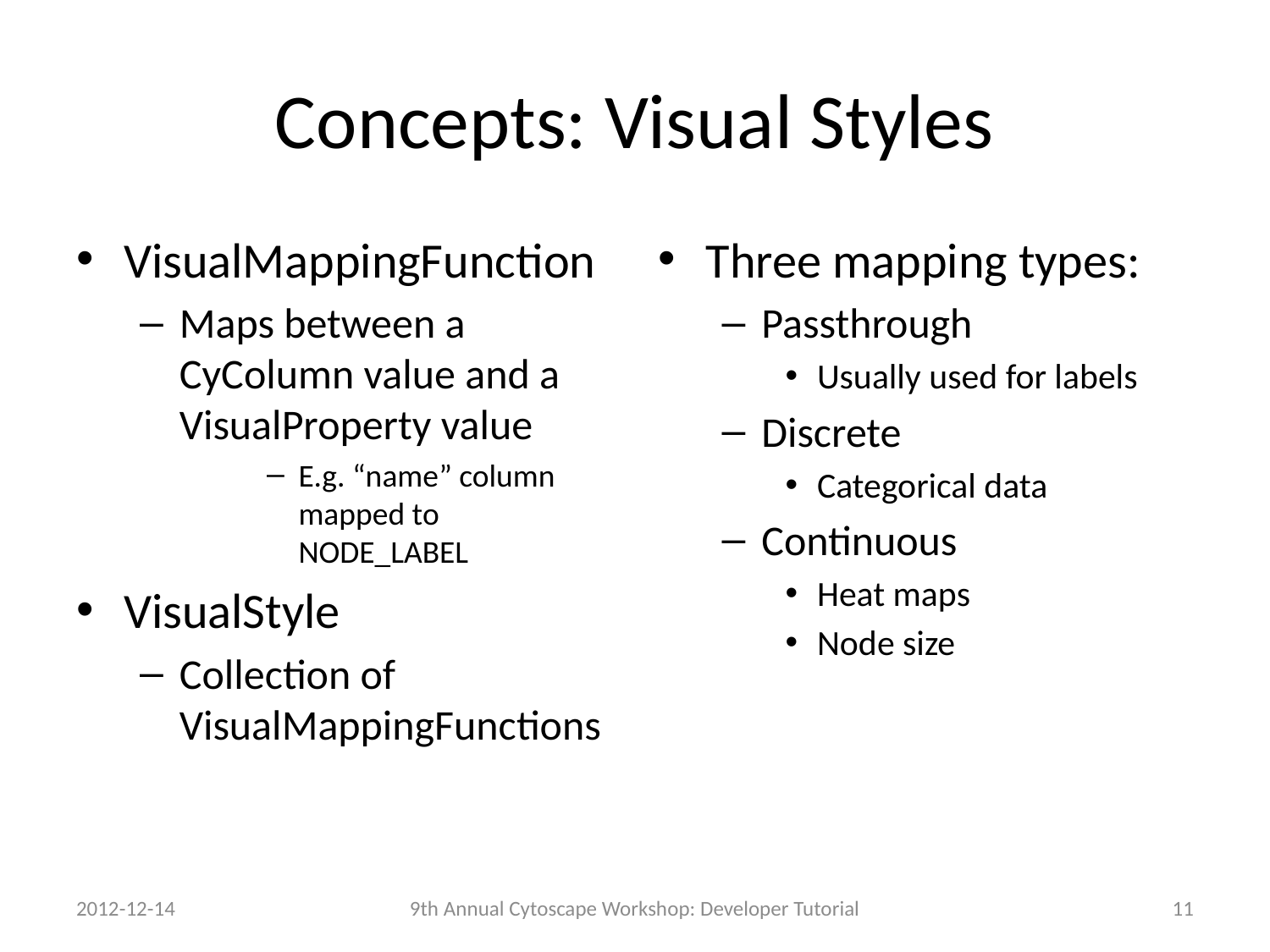

# Concepts: Visual Styles
VisualMappingFunction
Maps between a CyColumn value and a VisualProperty value
E.g. “name” column mapped to NODE_LABEL
VisualStyle
Collection of VisualMappingFunctions

Three mapping types:
Passthrough
Usually used for labels
Discrete
Categorical data
Continuous
Heat maps
Node size

2012-12-14
9th Annual Cytoscape Workshop: Developer Tutorial
11